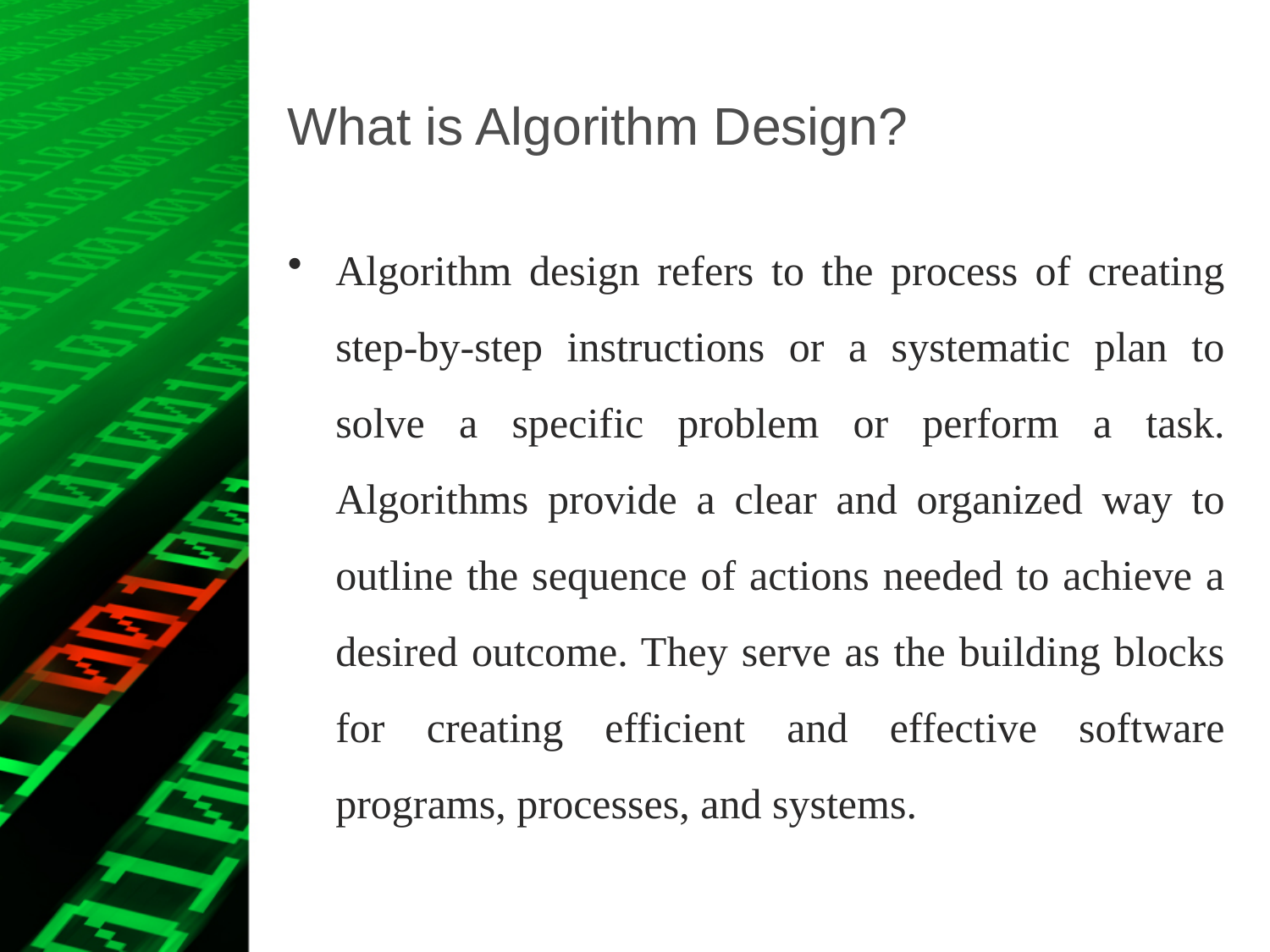

# What is Algorithm Design?
Algorithm design refers to the process of creating step-by-step instructions or a systematic plan to solve a specific problem or perform a task. Algorithms provide a clear and organized way to outline the sequence of actions needed to achieve a desired outcome. They serve as the building blocks for creating efficient and effective software programs, processes, and systems.